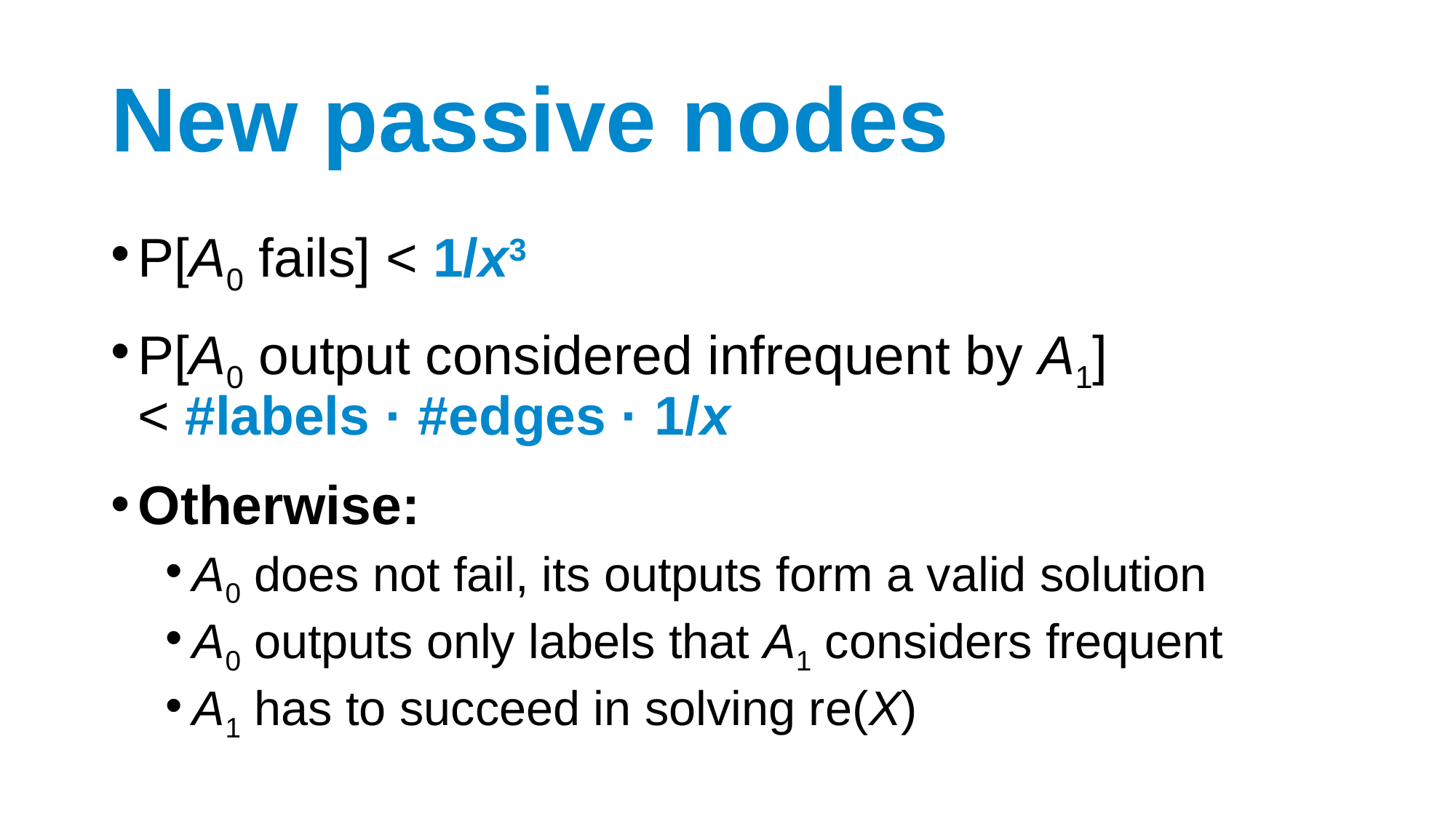

# New passive nodes
P[A0 fails] < 1/x3
P[A0 output considered infrequent by A1]
< #labels · #edges · 1/x
Otherwise:
A0 does not fail, its outputs form a valid solution
A0 outputs only labels that A1 considers frequent
A1 has to succeed in solving re(X)